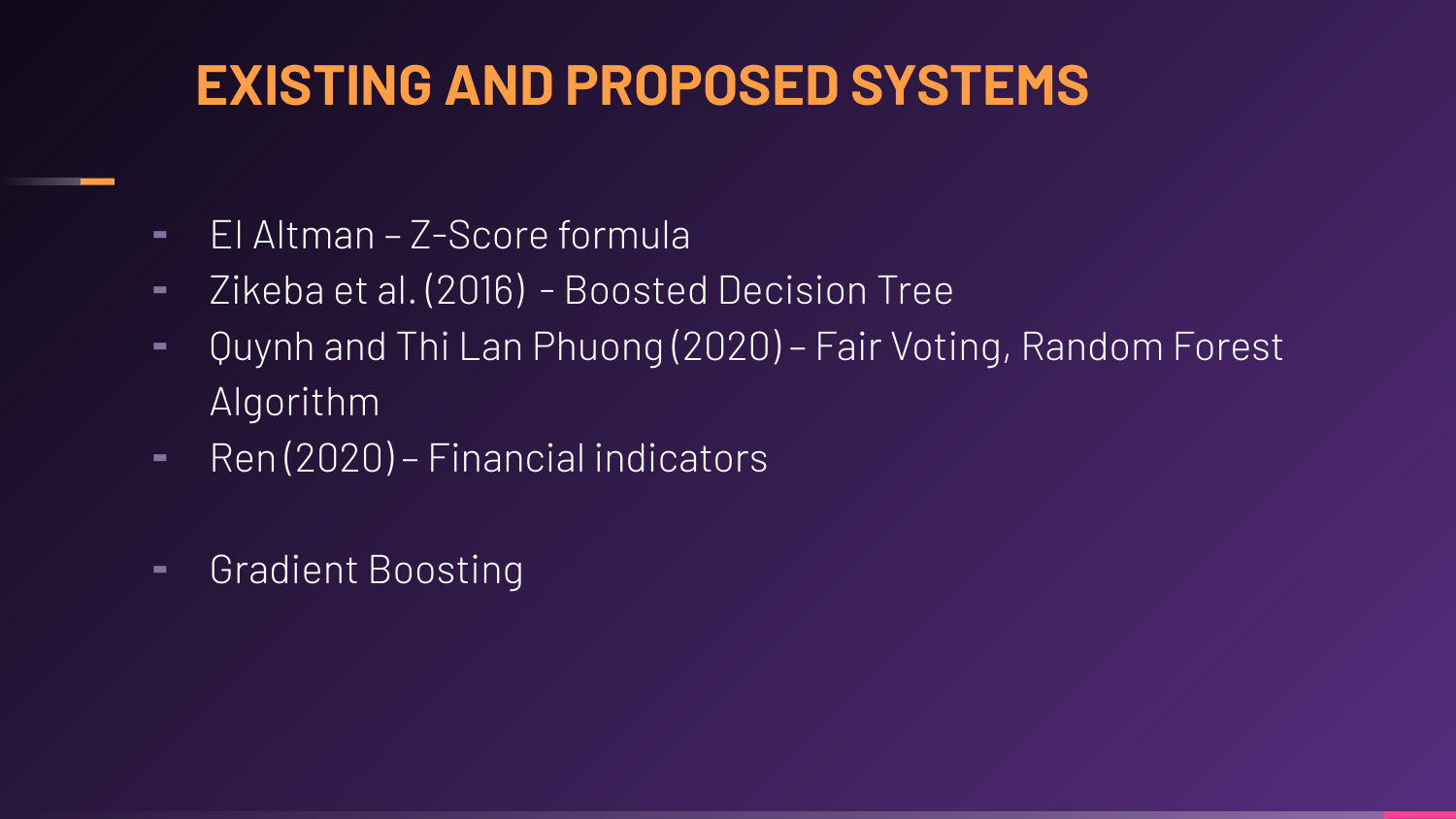

# EXISTING AND PROPOSED SYSTEMS
EI Altman – Z-Score formula
Zikeba et al. (2016)  - Boosted Decision Tree
Quynh and Thi Lan Phuong (2020) – Fair Voting, Random Forest Algorithm
Ren (2020) – Financial indicators

Gradient Boosting